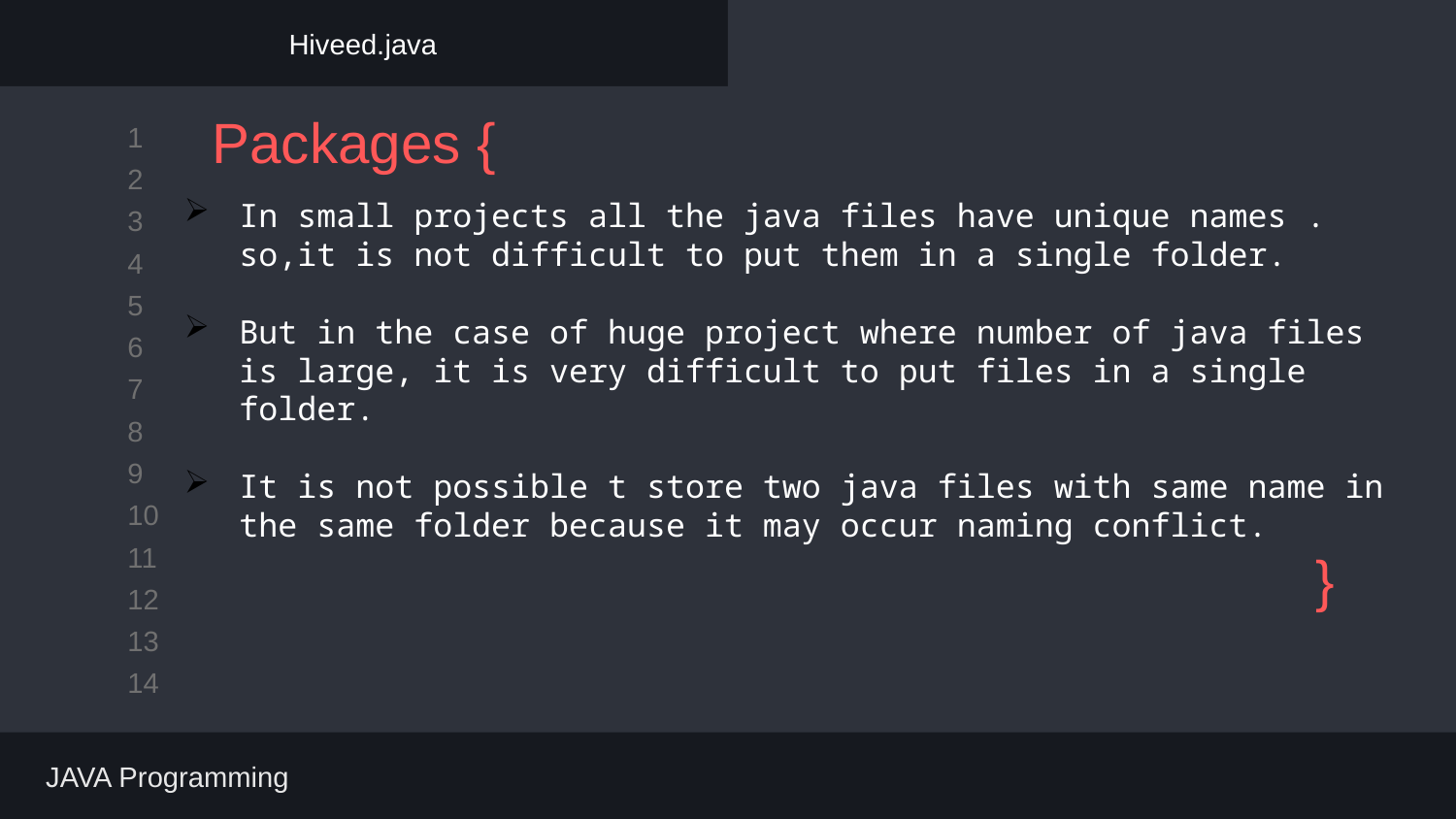

Hiveed.java
# Packages {
In small projects all the java files have unique names . so,it is not difficult to put them in a single folder.

But in the case of huge project where number of java files is large, it is very difficult to put files in a single folder.

It is not possible t store two java files with same name in the same folder because it may occur naming conflict.
 }
 JAVA Programming